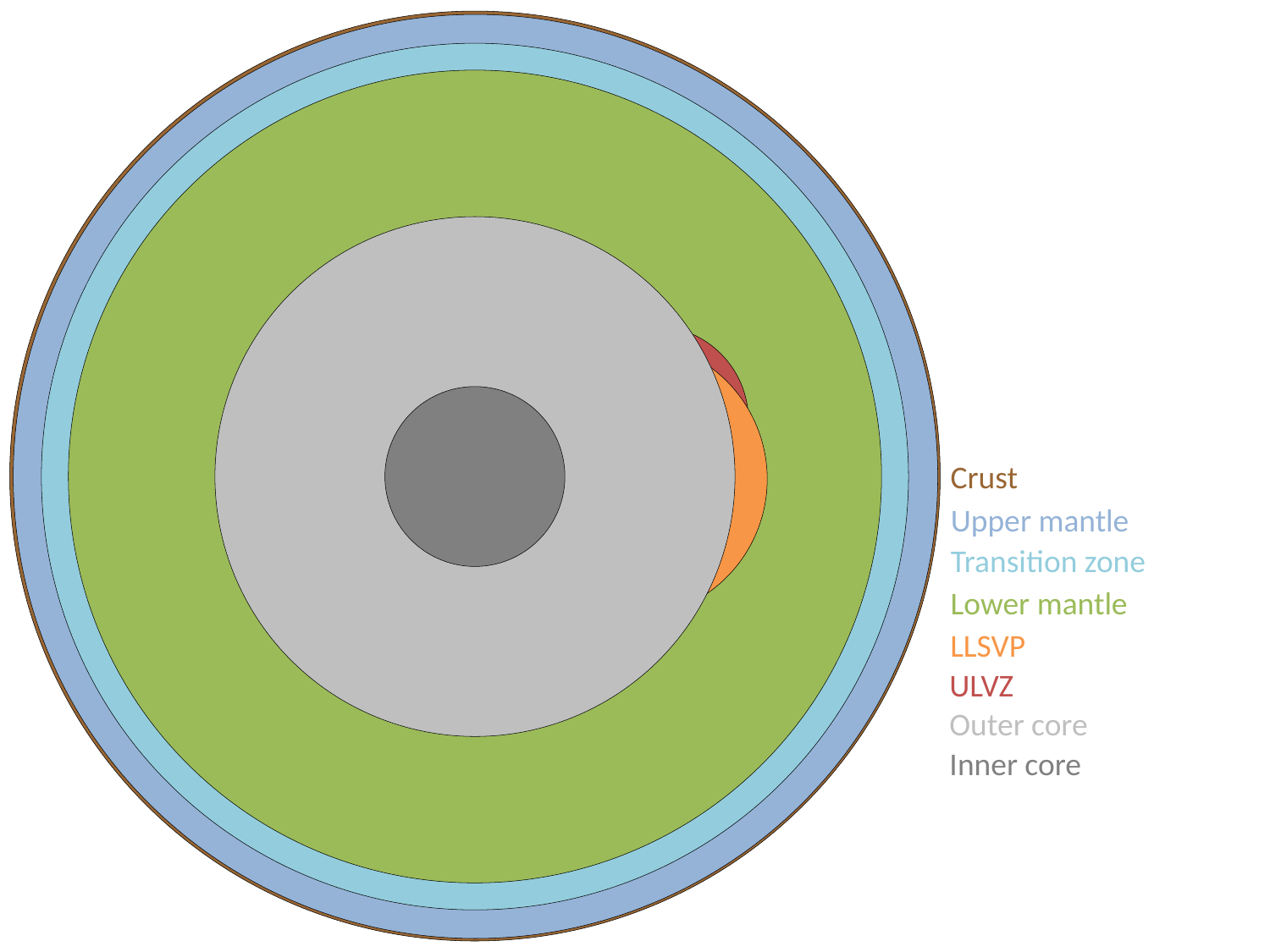

Crust
Upper mantle
Transition zone
Lower mantle
LLSVP
ULVZ
Outer core
Inner core